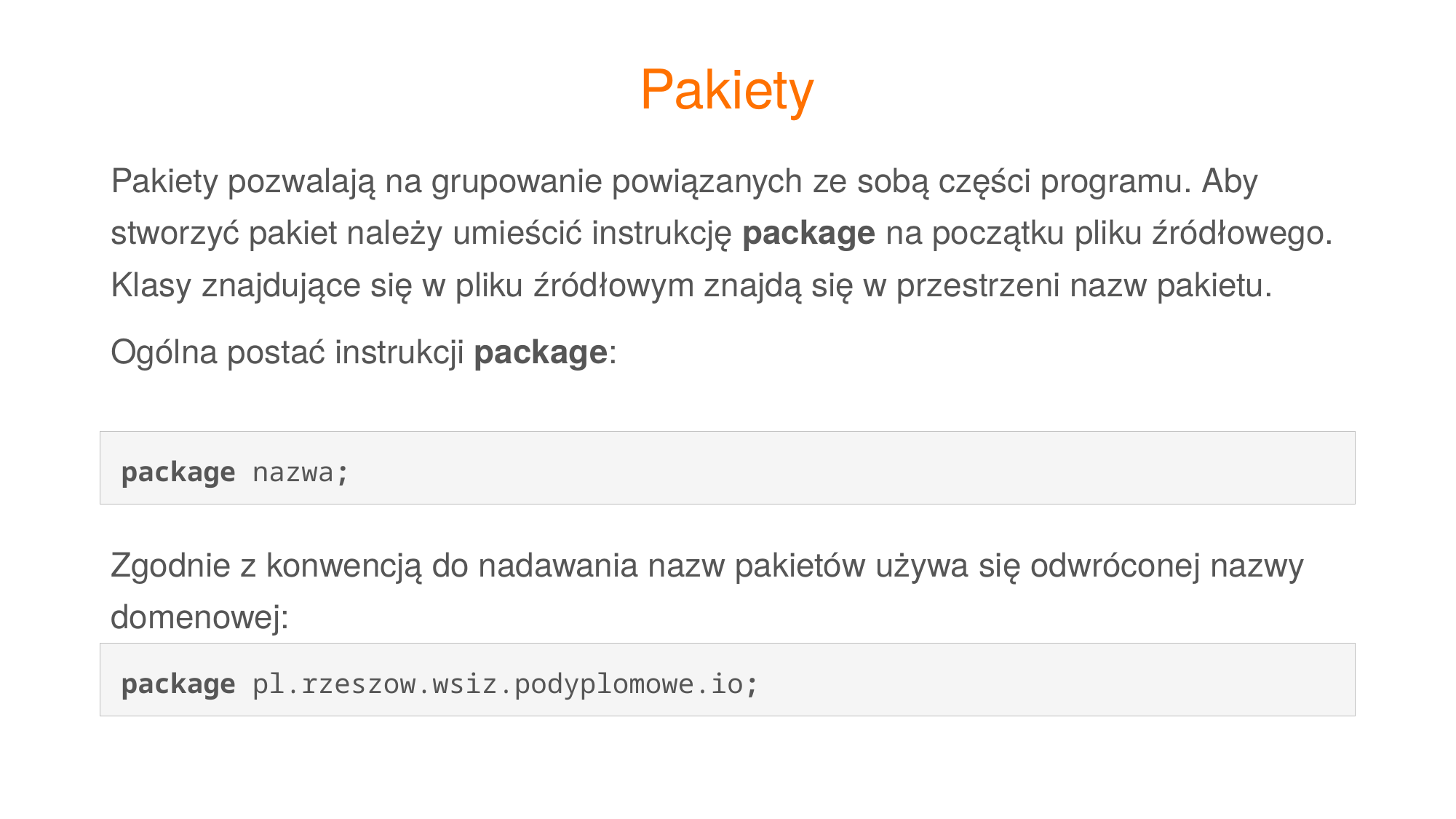

# Pakiety
Pakiety pozwalają na grupowanie powiązanych ze sobą części programu. Aby stworzyć pakiet należy umieścić instrukcję package na początku pliku źródłowego. Klasy znajdujące się w pliku źródłowym znajdą się w przestrzeni nazw pakietu.
Ogólna postać instrukcji package:
package nazwa;
Zgodnie z konwencją do nadawania nazw pakietów używa się odwróconej nazwy domenowej:
package pl.rzeszow.wsiz.podyplomowe.io;